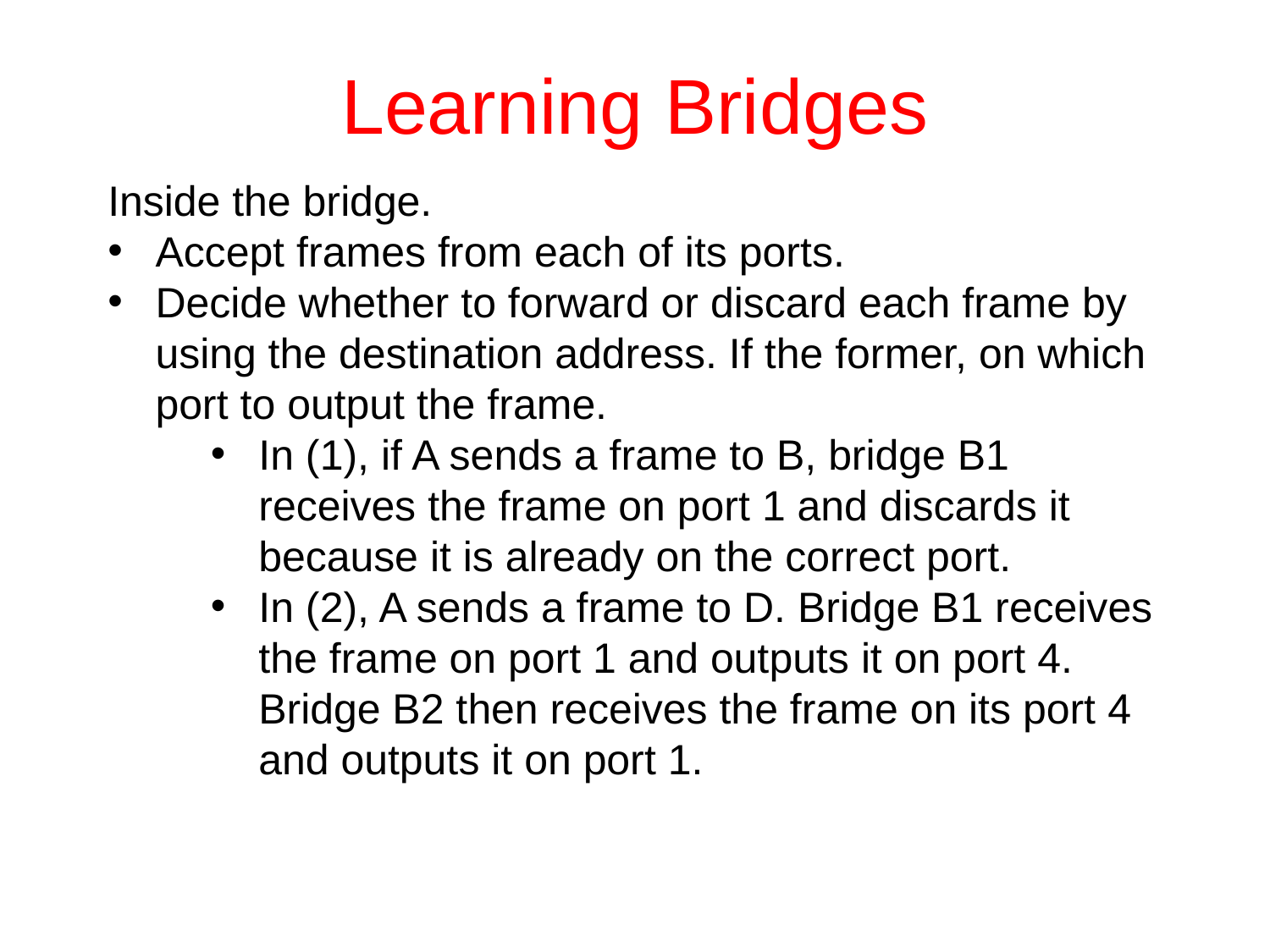

# Learning Bridges
Inside the bridge.
Accept frames from each of its ports.
Decide whether to forward or discard each frame by using the destination address. If the former, on which port to output the frame.
In (1), if A sends a frame to B, bridge B1 receives the frame on port 1 and discards it because it is already on the correct port.
In (2), A sends a frame to D. Bridge B1 receives the frame on port 1 and outputs it on port 4. Bridge B2 then receives the frame on its port 4 and outputs it on port 1.